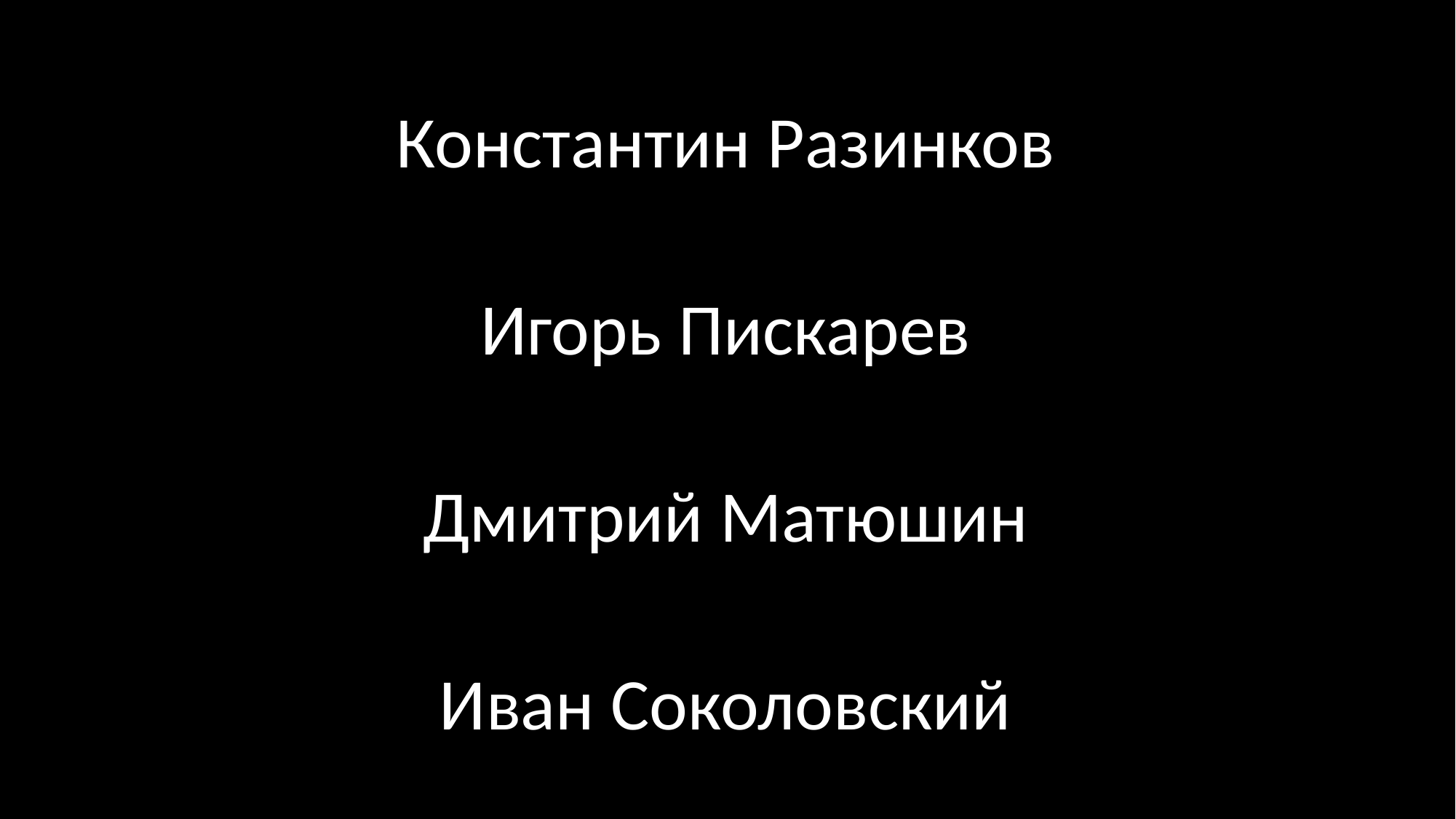

Константин Разинков

Игорь Пискарев

Дмитрий Матюшин

Иван Соколовский